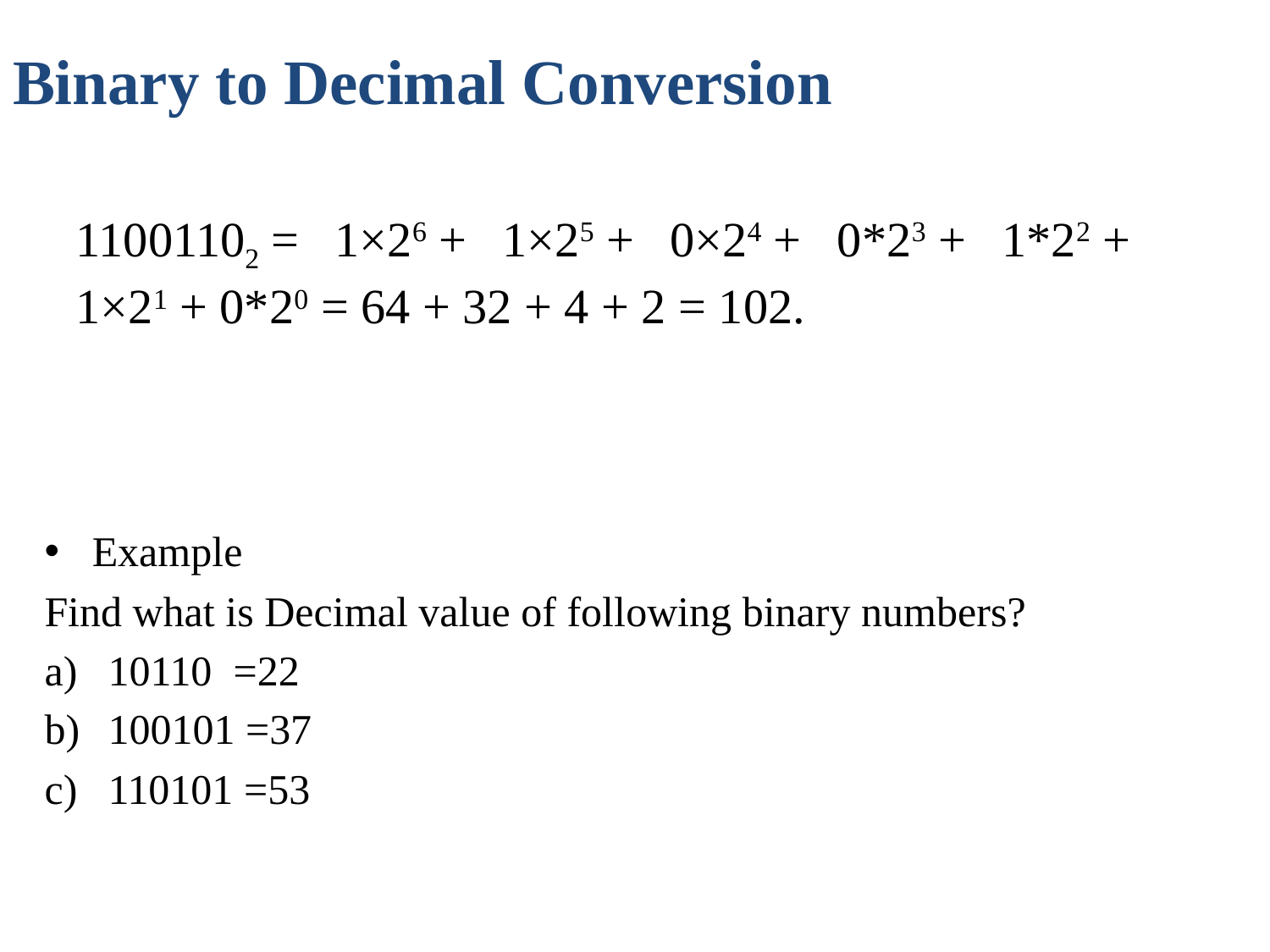

Binary to Decimal Conversion
11001102 = 1×26 + 1×25 + 0×24 + 0*23 + 1*22 + 1×21 + 0*20 = 64 + 32 + 4 + 2 = 102.
Example
Find what is Decimal value of following binary numbers?
10110  =22
100101 =37
110101 =53